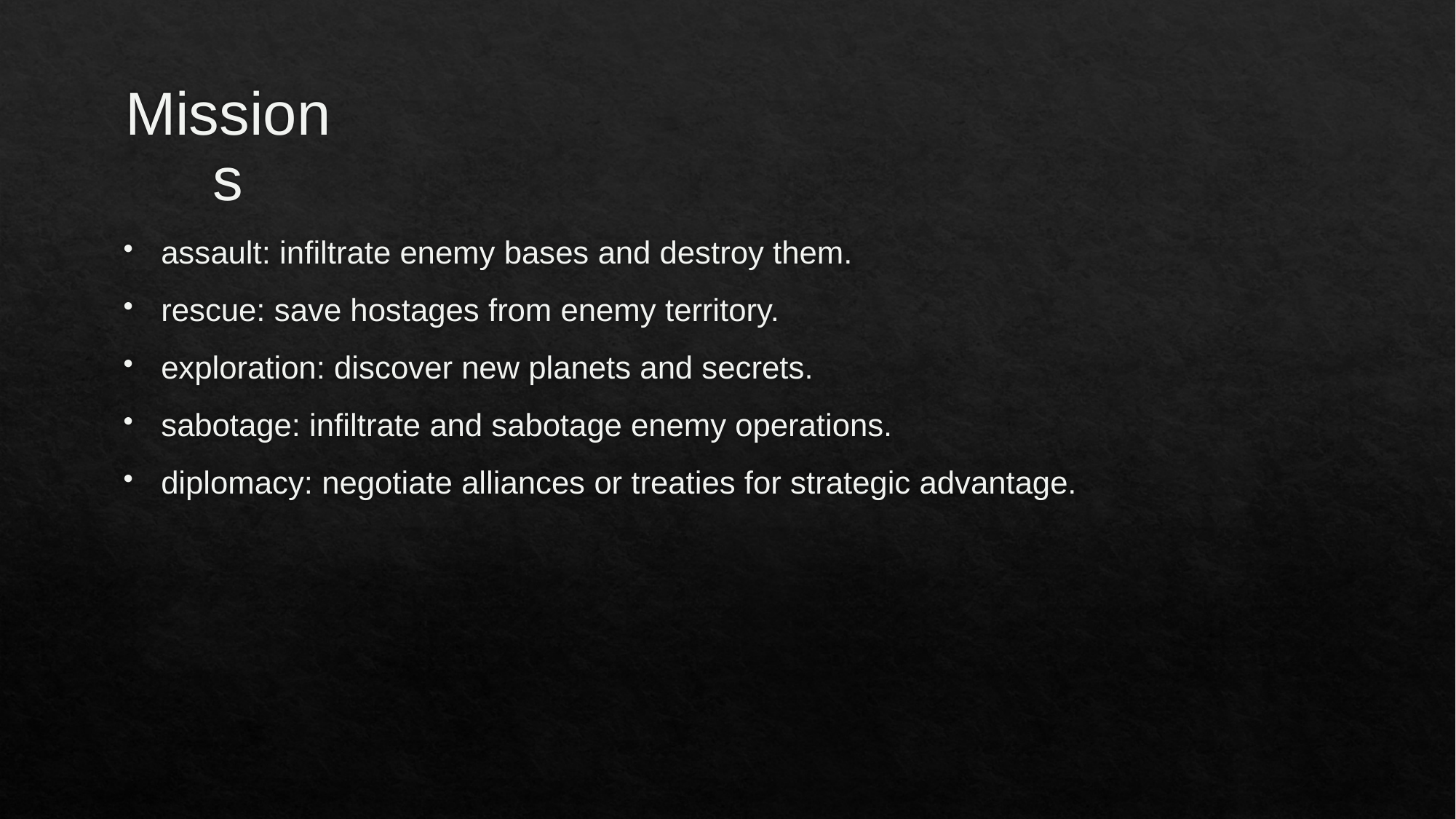

# Missions
assault: infiltrate enemy bases and destroy them.
rescue: save hostages from enemy territory.
exploration: discover new planets and secrets.
sabotage: infiltrate and sabotage enemy operations.
diplomacy: negotiate alliances or treaties for strategic advantage.